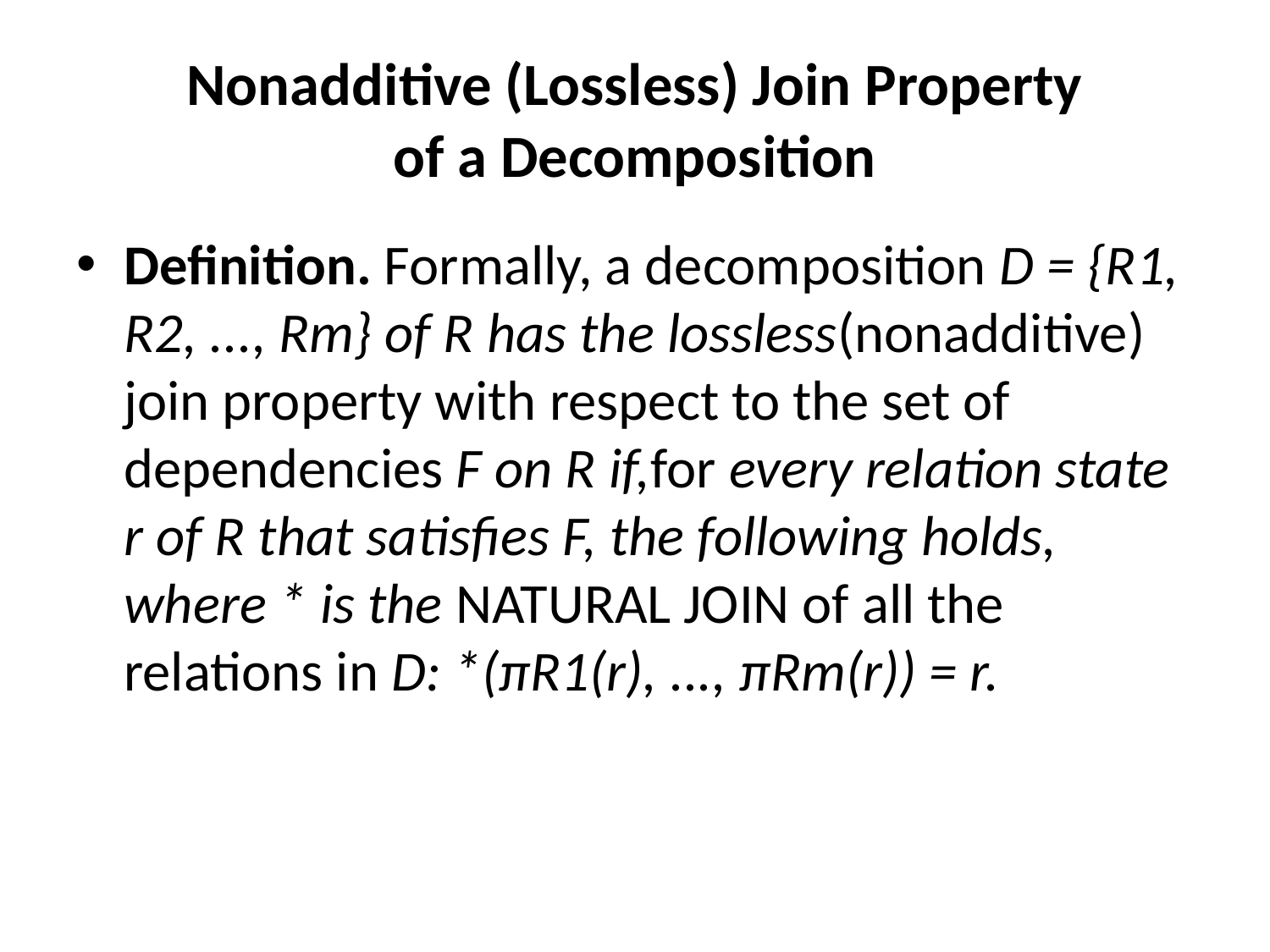

# Nonadditive (Lossless) Join Property of a Decomposition
Definition. Formally, a decomposition D = {R1, R2, ..., Rm} of R has the lossless(nonadditive) join property with respect to the set of dependencies F on R if,for every relation state r of R that satisfies F, the following holds, where * is the NATURAL JOIN of all the relations in D: *(πR1(r), ..., πRm(r)) = r.